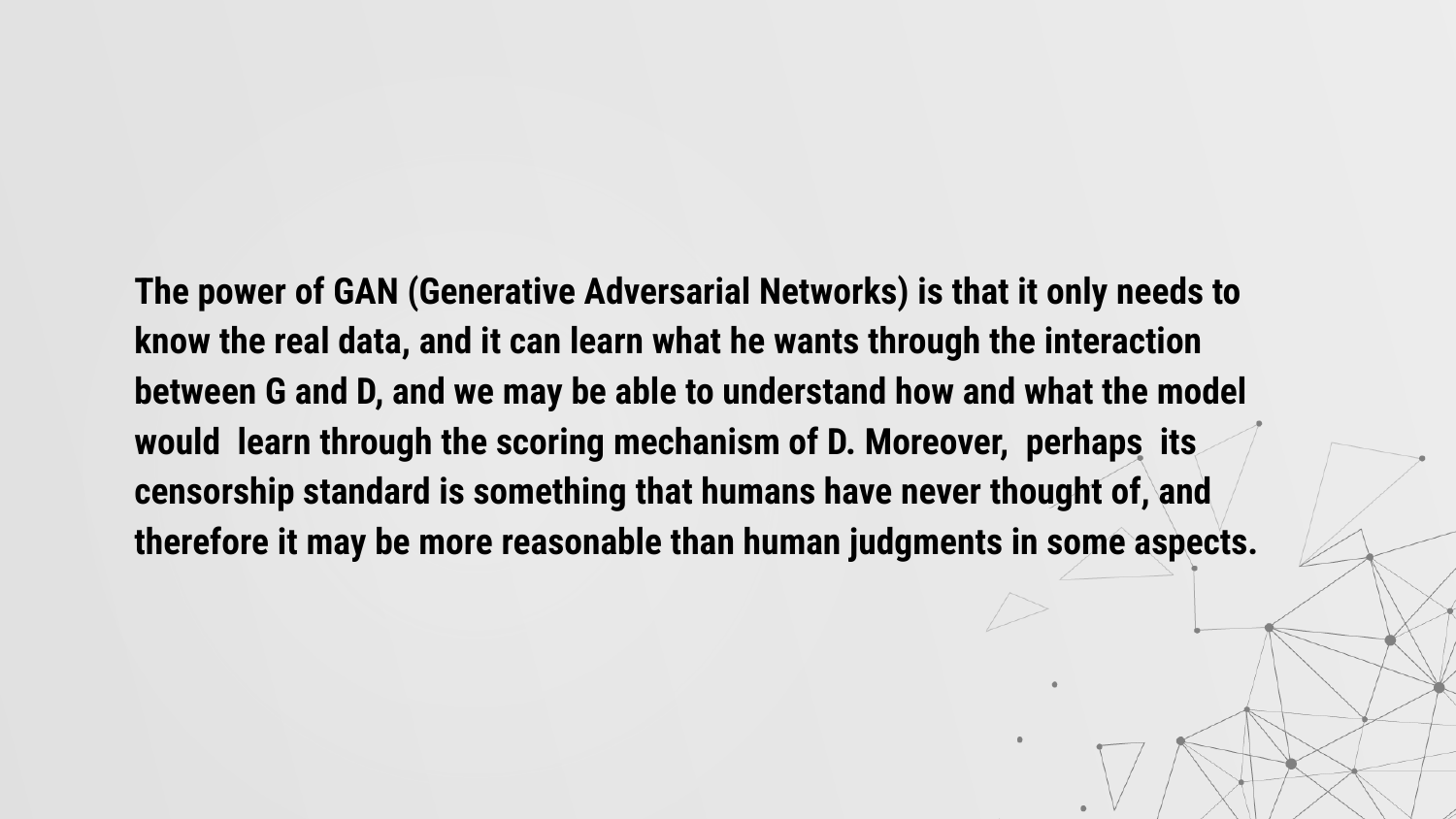

The power of GAN (Generative Adversarial Networks) is that it only needs to know the real data, and it can learn what he wants through the interaction between G and D, and we may be able to understand how and what the model would  learn through the scoring mechanism of D. Moreover,  perhaps  its censorship standard is something that humans have never thought of, and therefore it may be more reasonable than human judgments in some aspects.